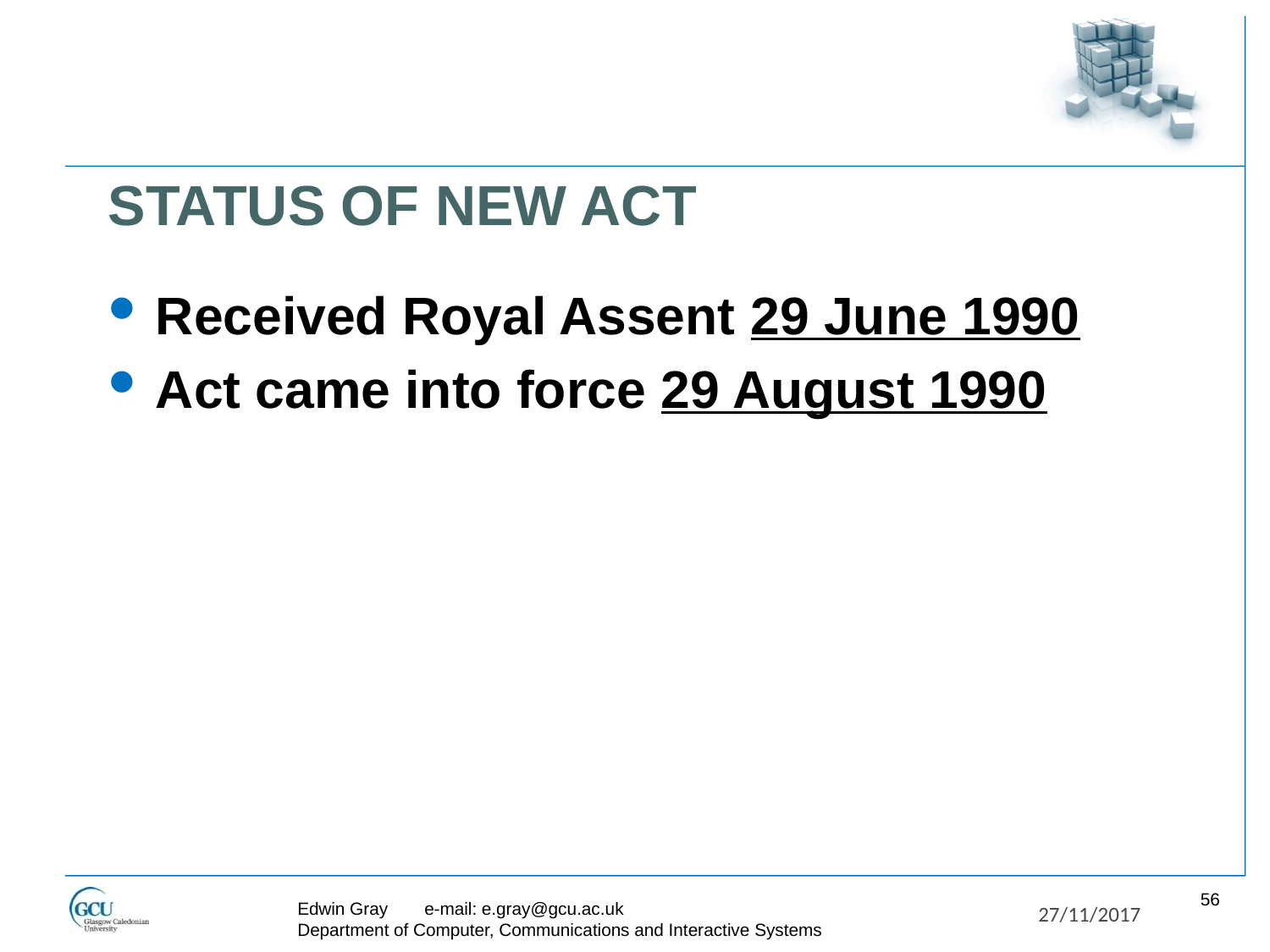

# STATUS OF NEW ACT
Received Royal Assent 29 June 1990
Act came into force 29 August 1990

56

Edwin Gray	e-mail: e.gray@gcu.ac.uk
Department of Computer, Communications and Interactive Systems
27/11/2017